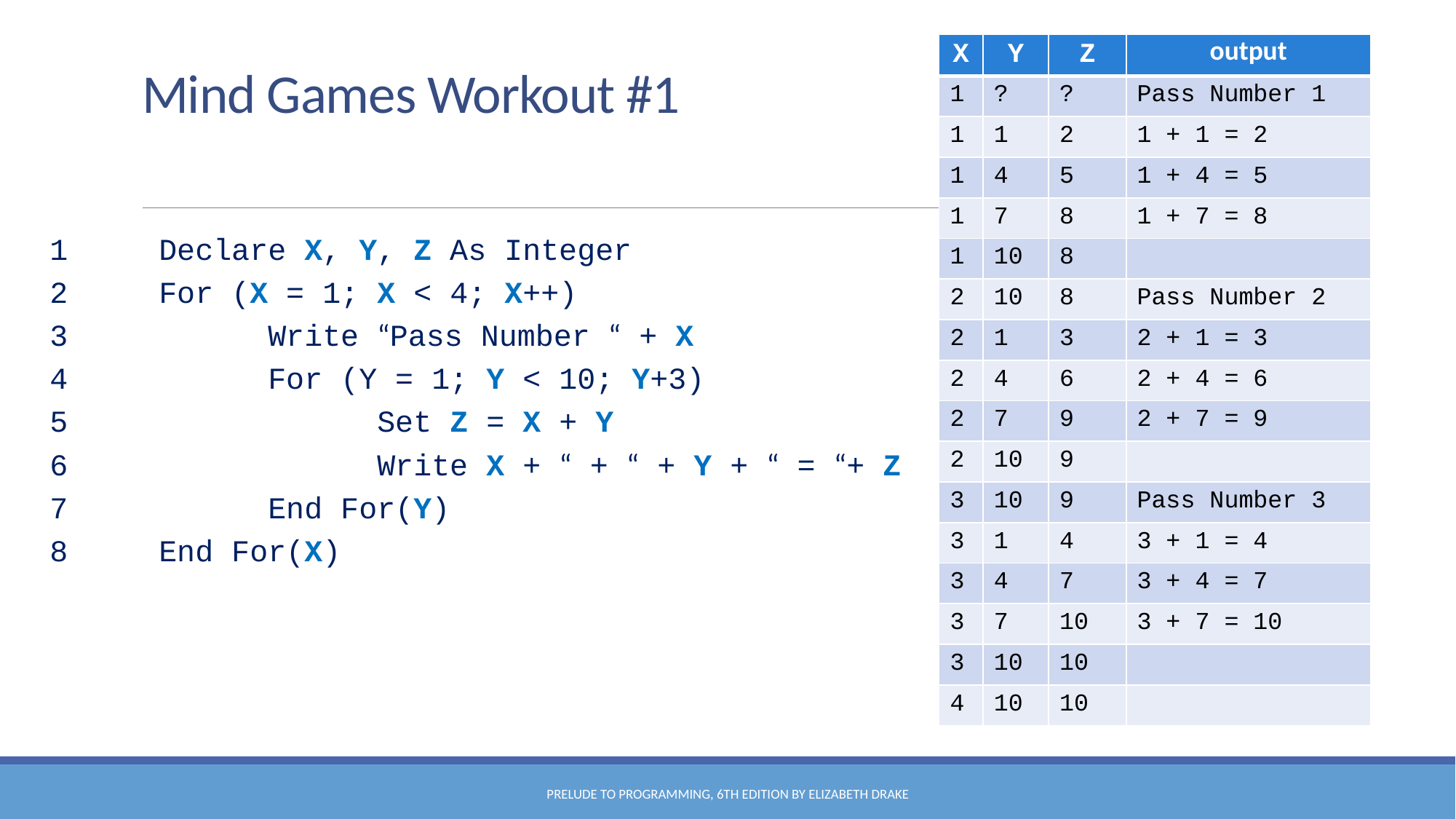

# Mind Games Workout #1
| X | Y | Z | output |
| --- | --- | --- | --- |
| 1 | ? | ? | Pass Number 1 |
| 1 | 1 | 2 | 1 + 1 = 2 |
| 1 | 4 | 5 | 1 + 4 = 5 |
| 1 | 7 | 8 | 1 + 7 = 8 |
| 1 | 10 | 8 |  |
| 2 | 10 | 8 | Pass Number 2 |
| 2 | 1 | 3 | 2 + 1 = 3 |
| 2 | 4 | 6 | 2 + 4 = 6 |
| 2 | 7 | 9 | 2 + 7 = 9 |
| 2 | 10 | 9 |  |
| 3 | 10 | 9 | Pass Number 3 |
| 3 | 1 | 4 | 3 + 1 = 4 |
| 3 | 4 | 7 | 3 + 4 = 7 |
| 3 | 7 | 10 | 3 + 7 = 10 |
| 3 | 10 | 10 |  |
| 4 | 10 | 10 |  |
1	Declare X, Y, Z As Integer
2	For (X = 1; X < 4; X++)
3		Write “Pass Number “ + X
4		For (Y = 1; Y < 10; Y+3)
5			Set Z = X + Y
6			Write X + “ + “ + Y + “ = “+ Z
7		End For(Y)
8	End For(X)
Prelude to Programming, 6th edition by Elizabeth Drake